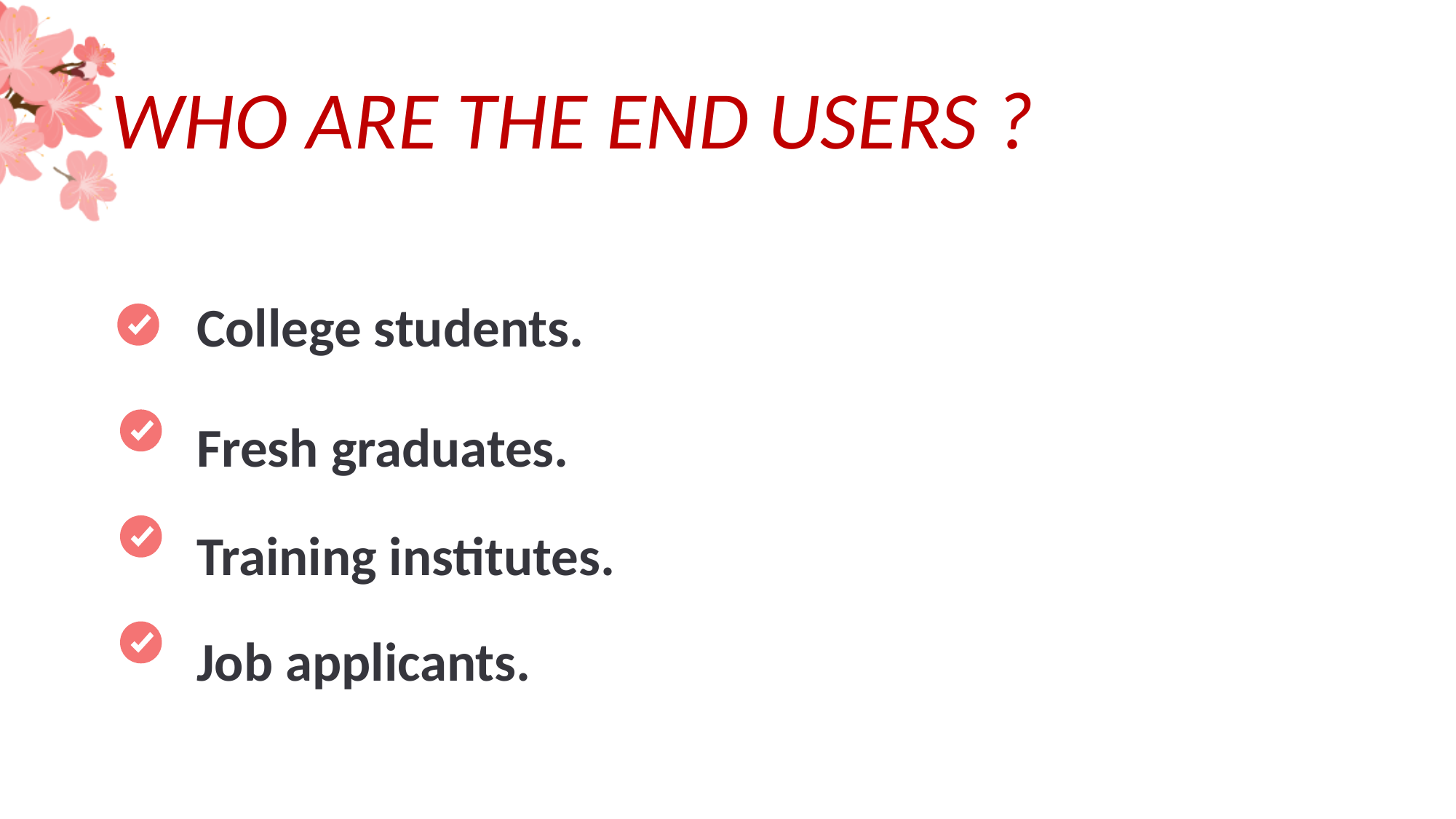

# WHO ARE THE END USERS ?
College students.

Fresh graduates.

Training institutes.

ADD YOUR TEXT

Job applicants.